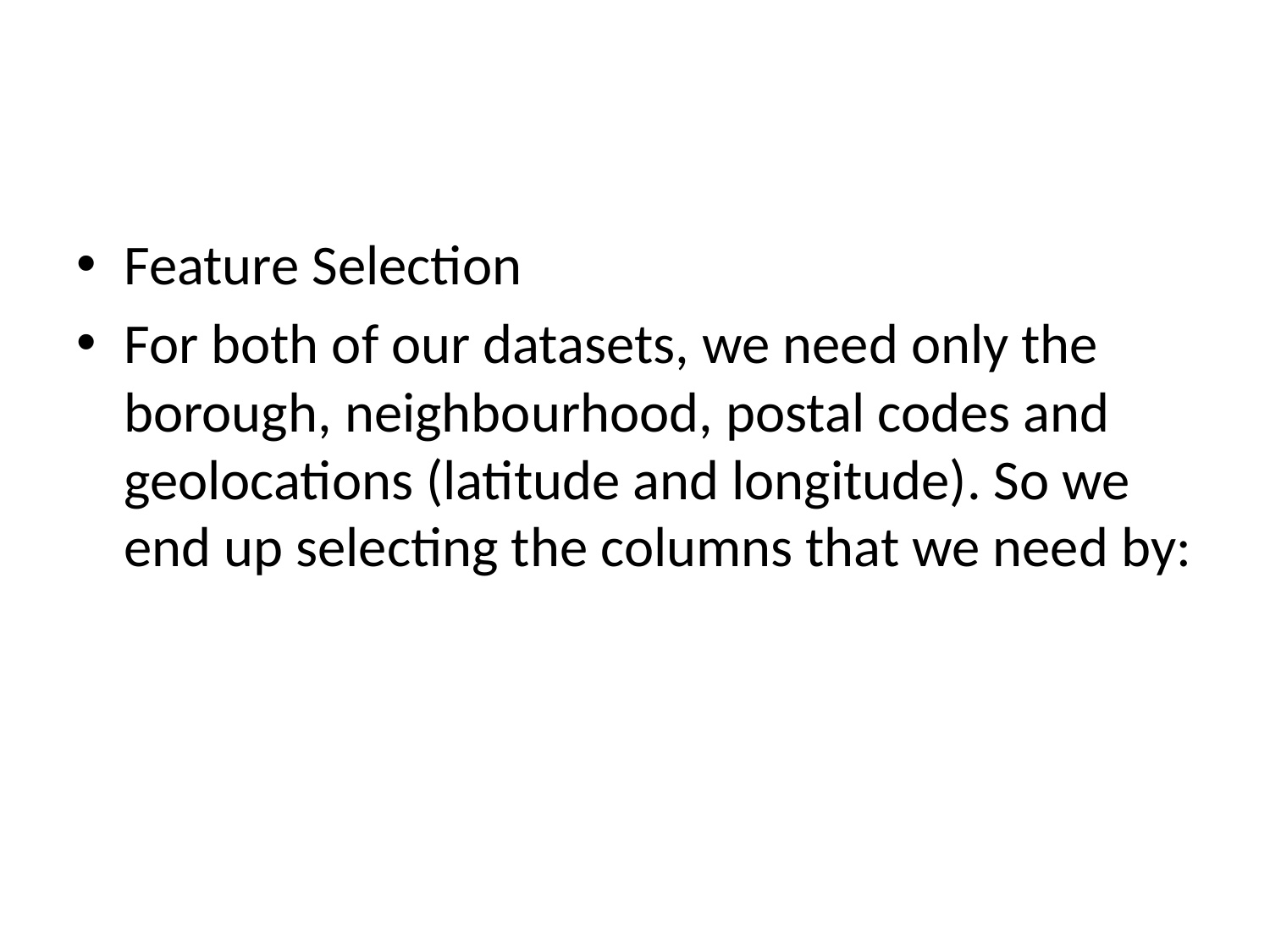

Feature Selection
For both of our datasets, we need only the borough, neighbourhood, postal codes and geolocations (latitude and longitude). So we end up selecting the columns that we need by: